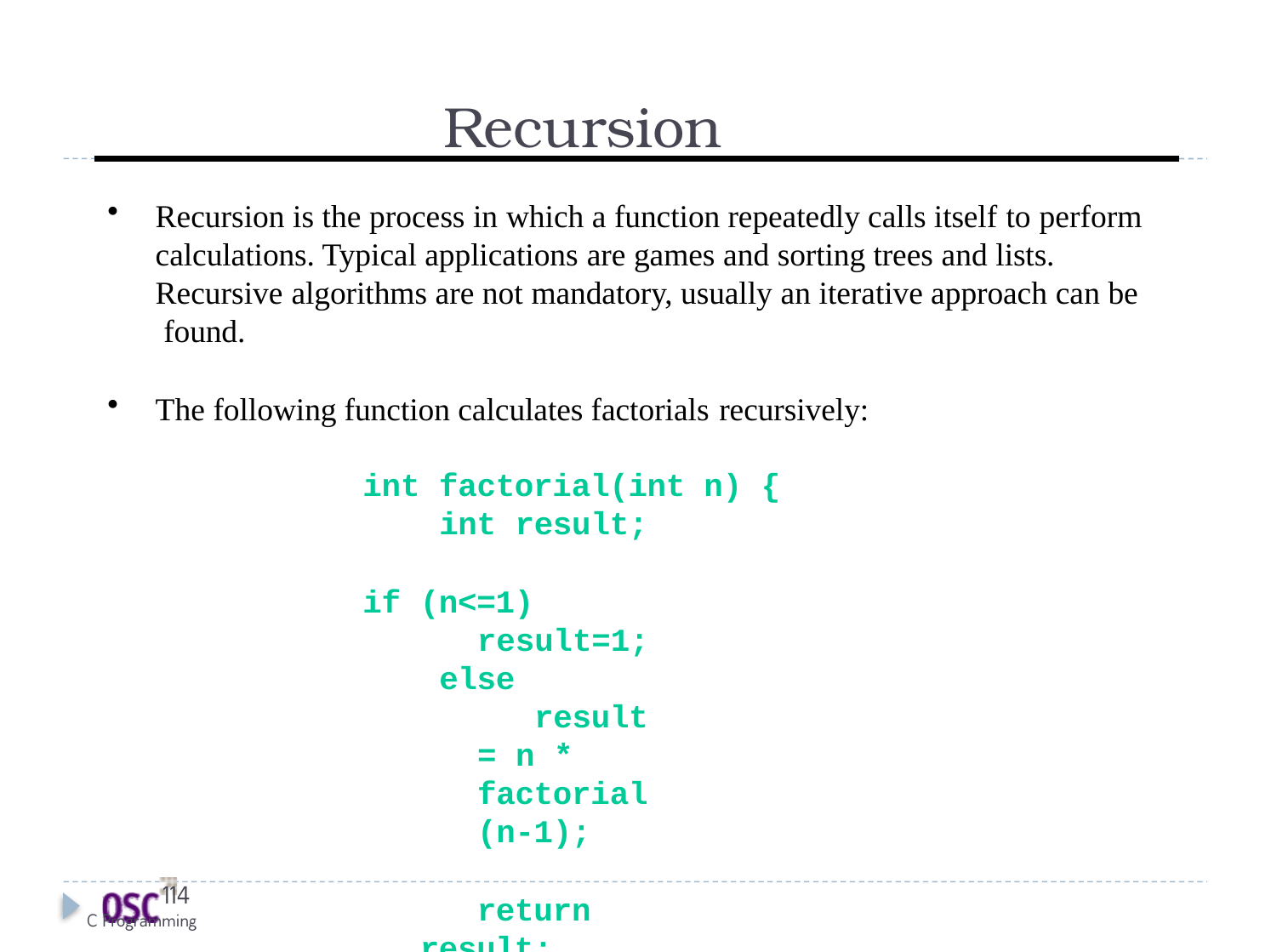

# Recursion

Recursion is the process in which a function repeatedly calls itself to perform
calculations. Typical applications are games and sorting trees and lists.  Recursive algorithms are not mandatory, usually an iterative approach can be  found.

The following function calculates factorials recursively:

int factorial(int n) {  int result;

if (n<=1)
result=1;  else
result = n * factorial(n-1);

return result;
}

114
C Programming